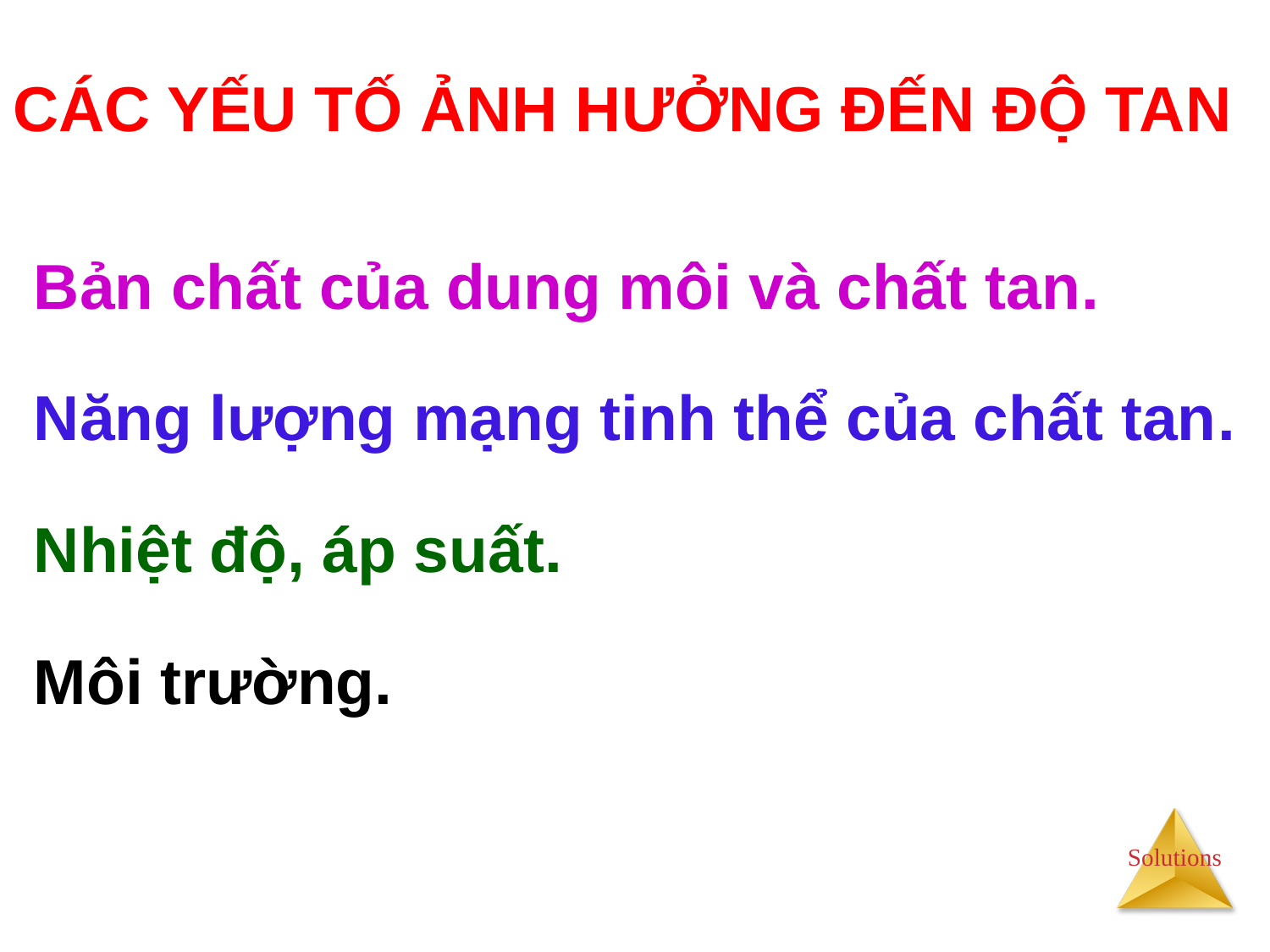

# CÁC YẾU TỐ ẢNH HƯỞNG ĐẾN ĐỘ TAN
Bản chất của dung môi và chất tan.
Năng lượng mạng tinh thể của chất tan.
Nhiệt độ, áp suất.
Môi trường.